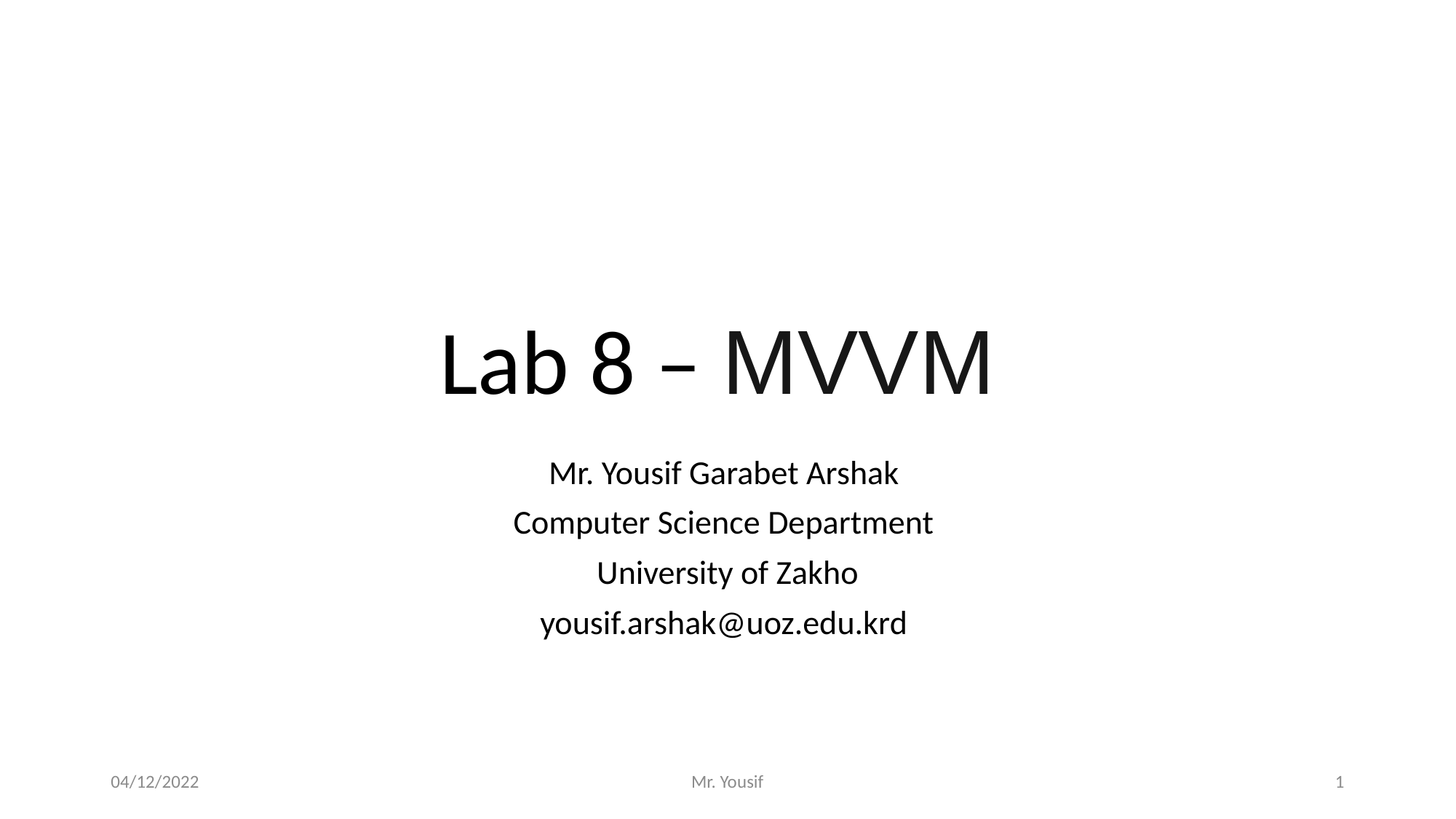

# Lab 8 – MVVM
Mr. Yousif Garabet Arshak
Computer Science Department
University of Zakho
yousif.arshak@uoz.edu.krd
04/12/2022
Mr. Yousif
1